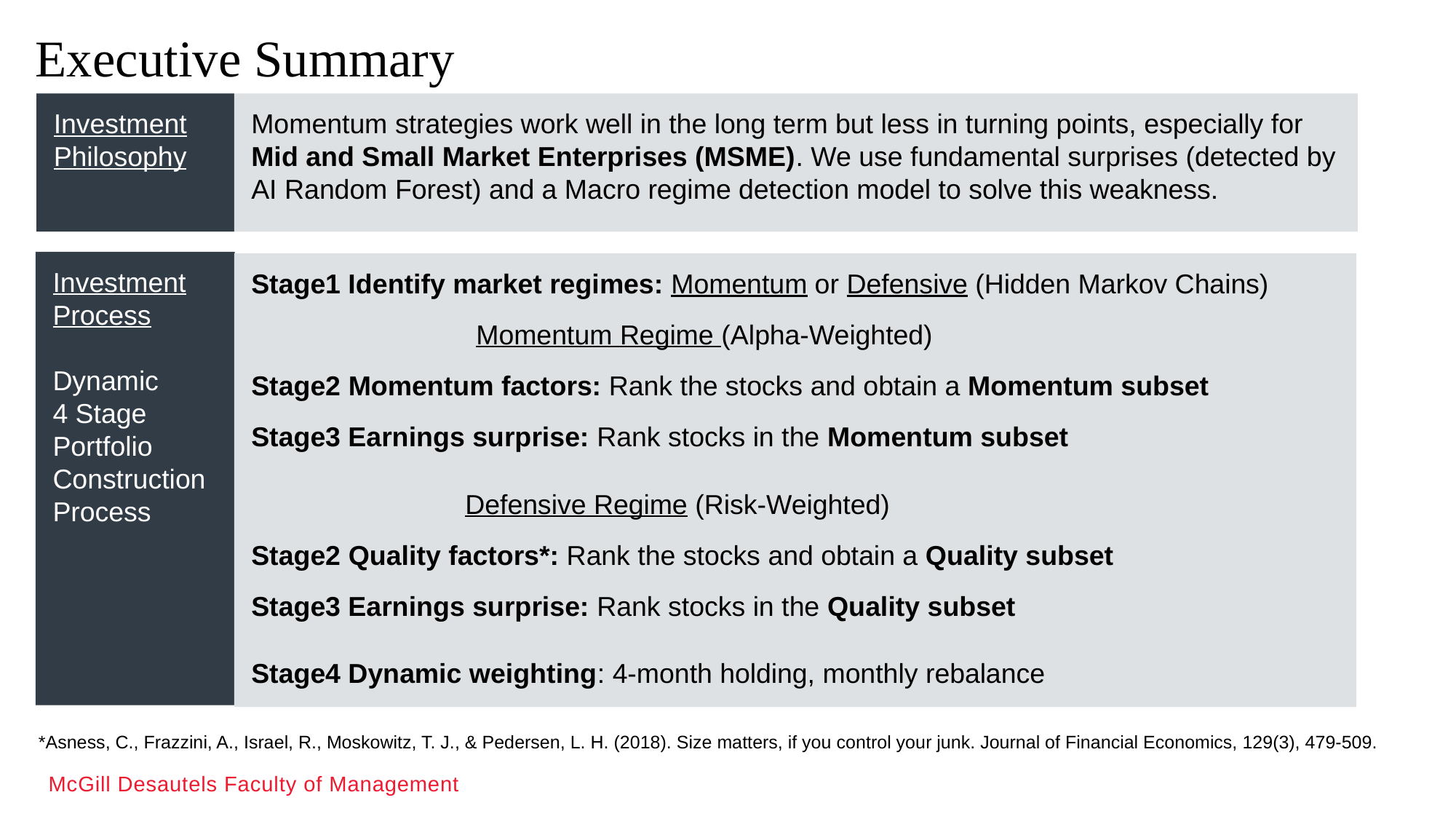

# Executive Summary
Investment Philosophy
Momentum strategies work well in the long term but less in turning points, especially for Mid and Small Market Enterprises (MSME). We use fundamental surprises (detected by AI Random Forest) and a Macro regime detection model to solve this weakness.
Investment Process

Dynamic
4 Stage
Portfolio
Construction
Process
Stage1 Identify market regimes: Momentum or Defensive (Hidden Markov Chains)
　　　　　　　　Momentum Regime (Alpha-Weighted)
Stage2 Momentum factors: Rank the stocks and obtain a Momentum subset
Stage3 Earnings surprise: Rank stocks in the Momentum subset
                            Defensive Regime (Risk-Weighted)
Stage2 Quality factors*: Rank the stocks and obtain a Quality subset
Stage3 Earnings surprise: Rank stocks in the Quality subset
Stage4 Dynamic weighting: 4-month holding, monthly rebalance

*Asness, C., Frazzini, A., Israel, R., Moskowitz, T. J., & Pedersen, L. H. (2018). Size matters, if you control your junk. Journal of Financial Economics, 129(3), 479-509.